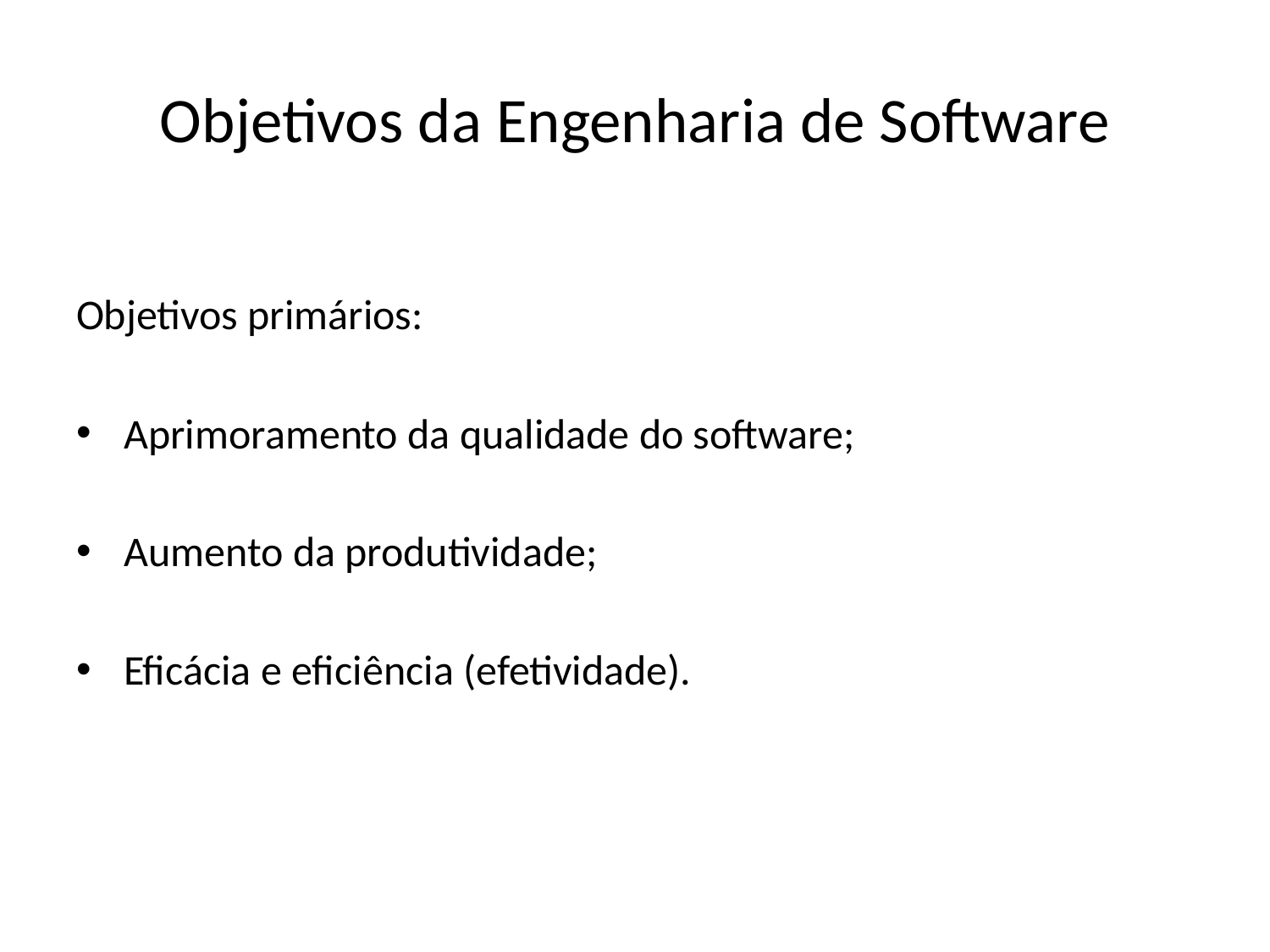

# Objetivos da Engenharia de Software

Objetivos primários:

Aprimoramento da qualidade do software;

Aumento da produtividade;

Eficácia e eficiência (efetividade).